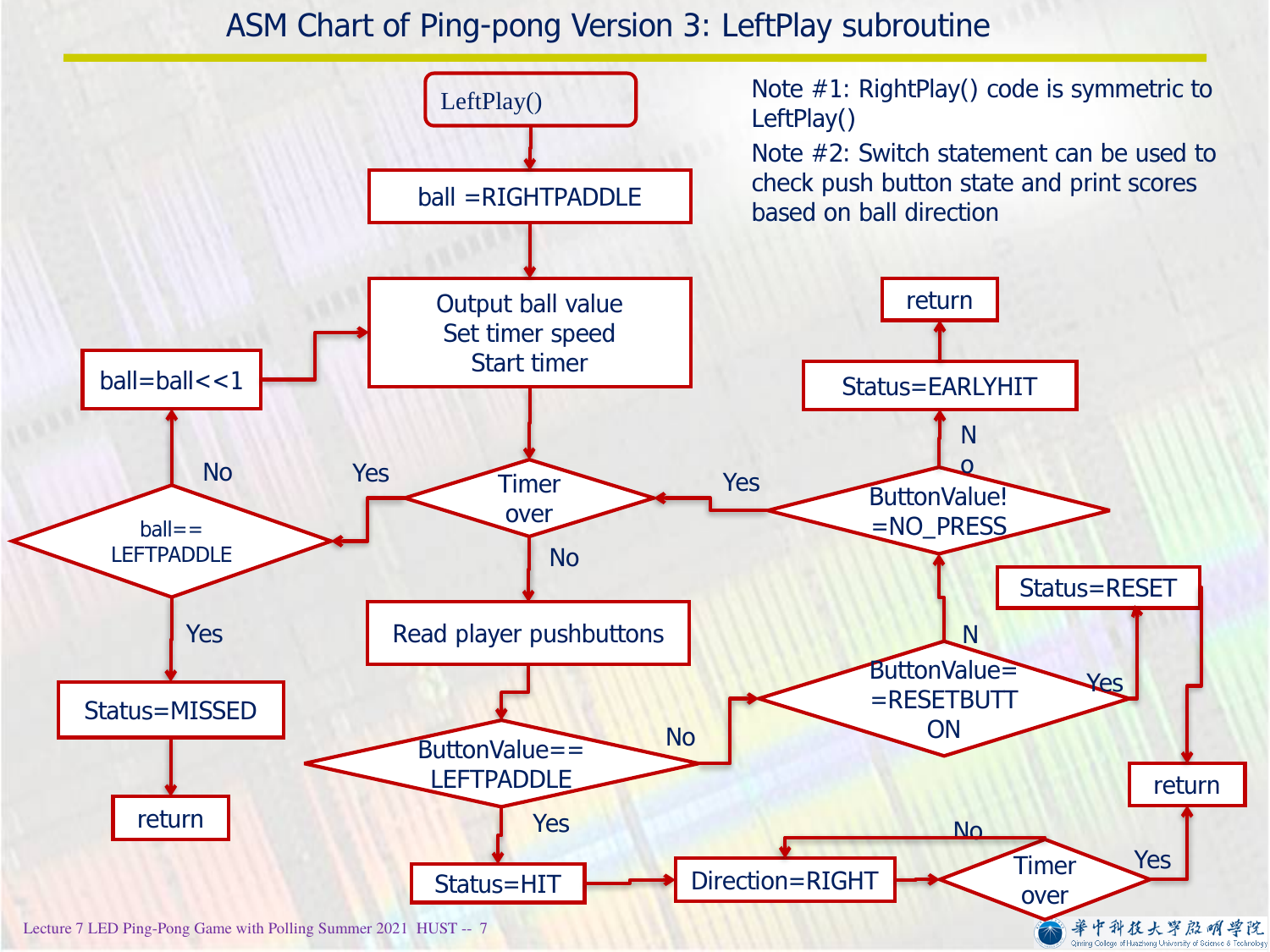

# ASM Chart of Ping-pong Version 3: LeftPlay subroutine
Note #1: RightPlay() code is symmetric to LeftPlay()
Note #2: Switch statement can be used to check push button state and print scores based on ball direction
LeftPlay()
ball =RIGHTPADDLE
return
Output ball value
Set timer speed
Start timer
ball=ball<<1
Status=EARLYHIT
No
No
Yes
Timer over
Yes
ButtonValue!=NO_PRESS
ball==
LEFTPADDLE
No
Status=RESET
Read player pushbuttons
No
Yes
ButtonValue==RESETBUTTON
Yes
Status=MISSED
No
ButtonValue==LEFTPADDLE
return
return
Yes
No
Yes
Timer over
Direction=RIGHT
Status=HIT